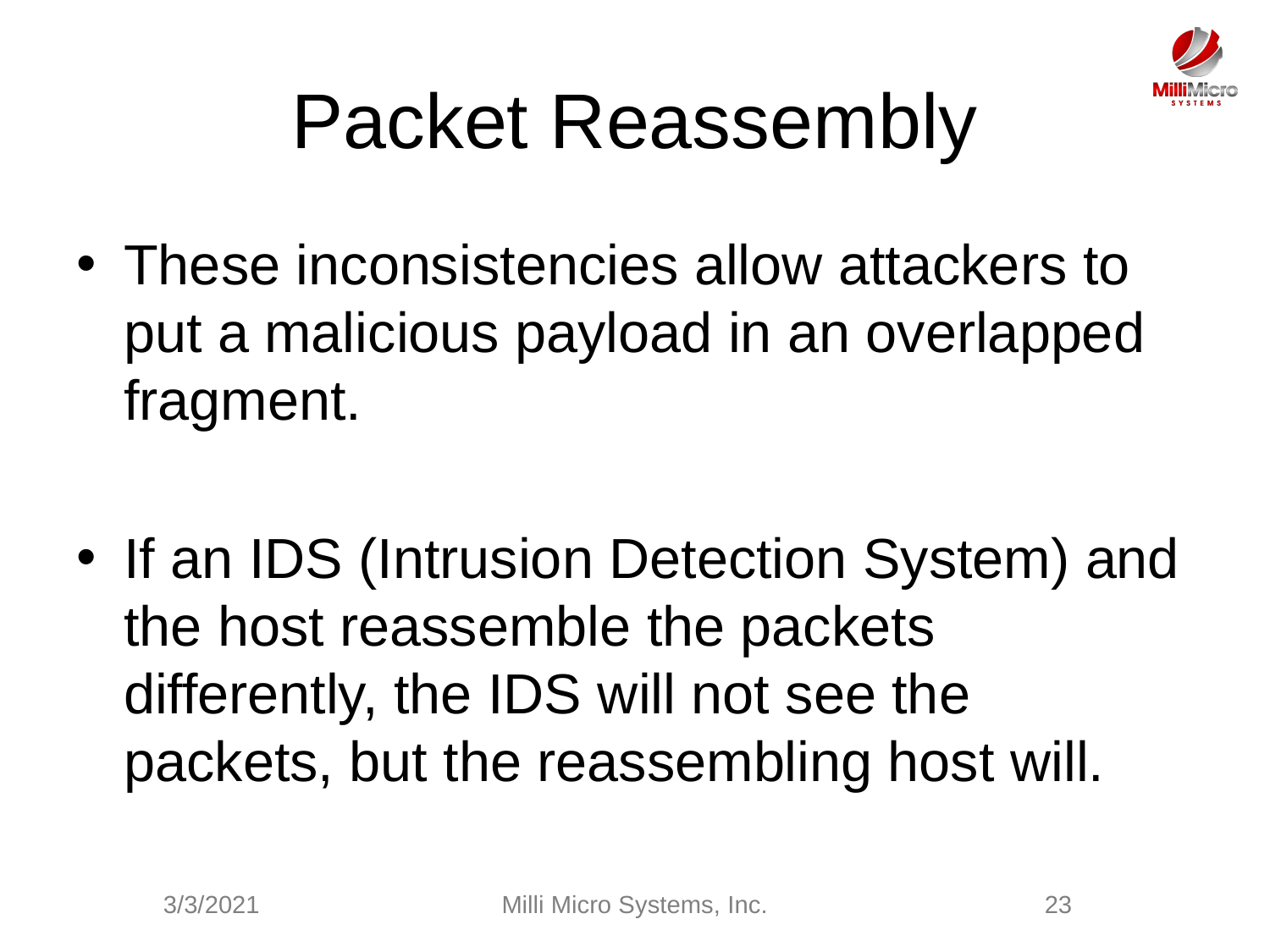

# Packet Reassembly
These inconsistencies allow attackers to put a malicious payload in an overlapped fragment.

If an IDS (Intrusion Detection System) and the host reassemble the packets differently, the IDS will not see the packets, but the reassembling host will.
3/3/2021
Milli Micro Systems, Inc.
23